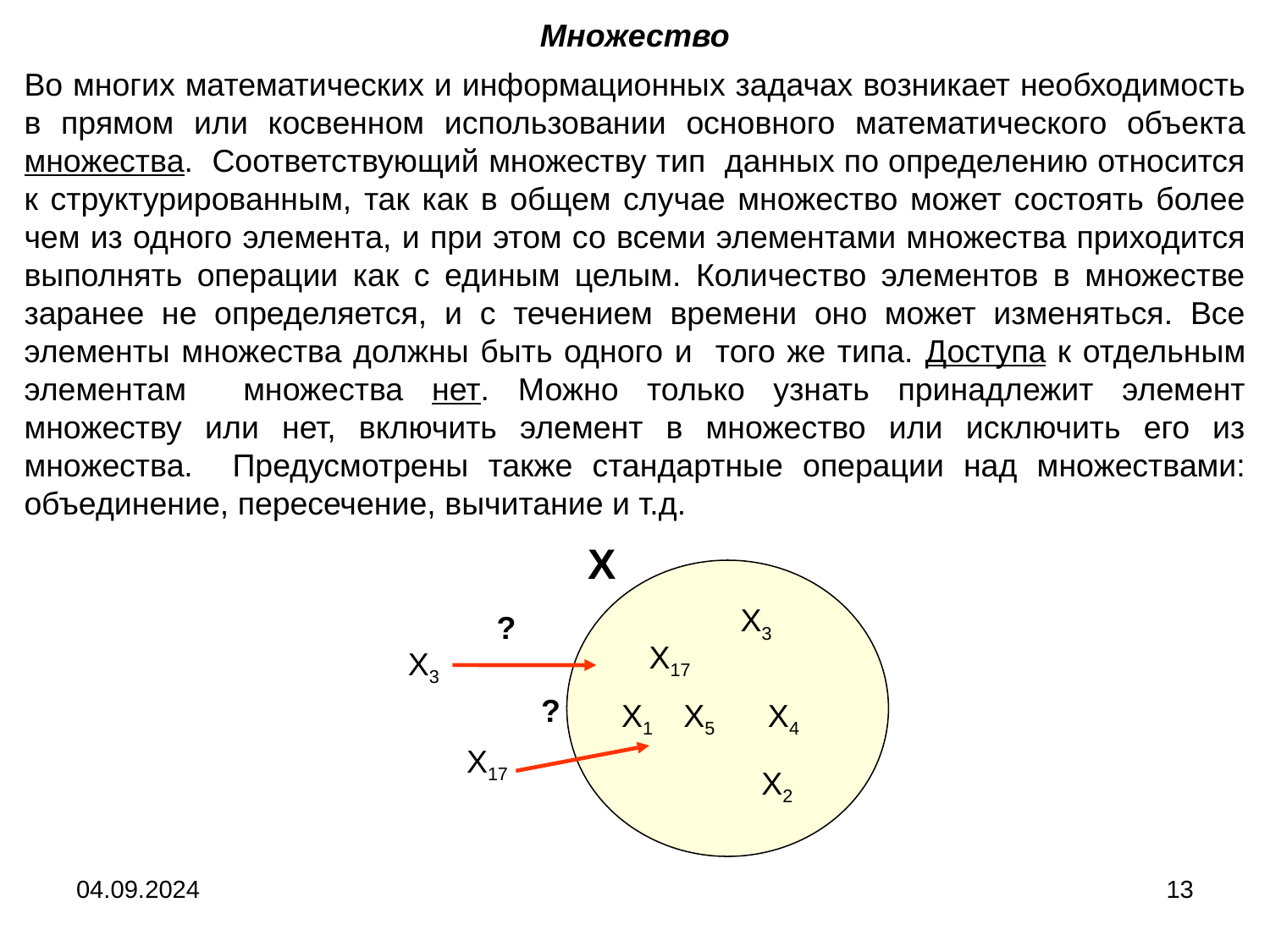

Множество
Во многих математических и информационных задачах возникает необходимость в прямом или косвенном использовании основного математического объекта множества.  Соответствующий множеству тип  данных по определению относится к структурированным, так как в общем случае множество может состоять более чем из одного элемента, и при этом со всеми элементами множества приходится выполнять операции как с единым целым. Количество элементов в множестве заранее не определяется, и с течением времени оно может изменяться. Все элементы множества должны быть одного и  того же типа. Доступа к отдельным элементам  множества нет. Можно только узнать принадлежит элемент множеству или нет, включить элемент в множество или исключить его из множества.  Предусмотрены также стандартные операции над множествами: объединение, пересечение, вычитание и т.д.
X

X3
?
     X17
X3

?
X1      X5      X4
X17

               X2
04.09.2024
13